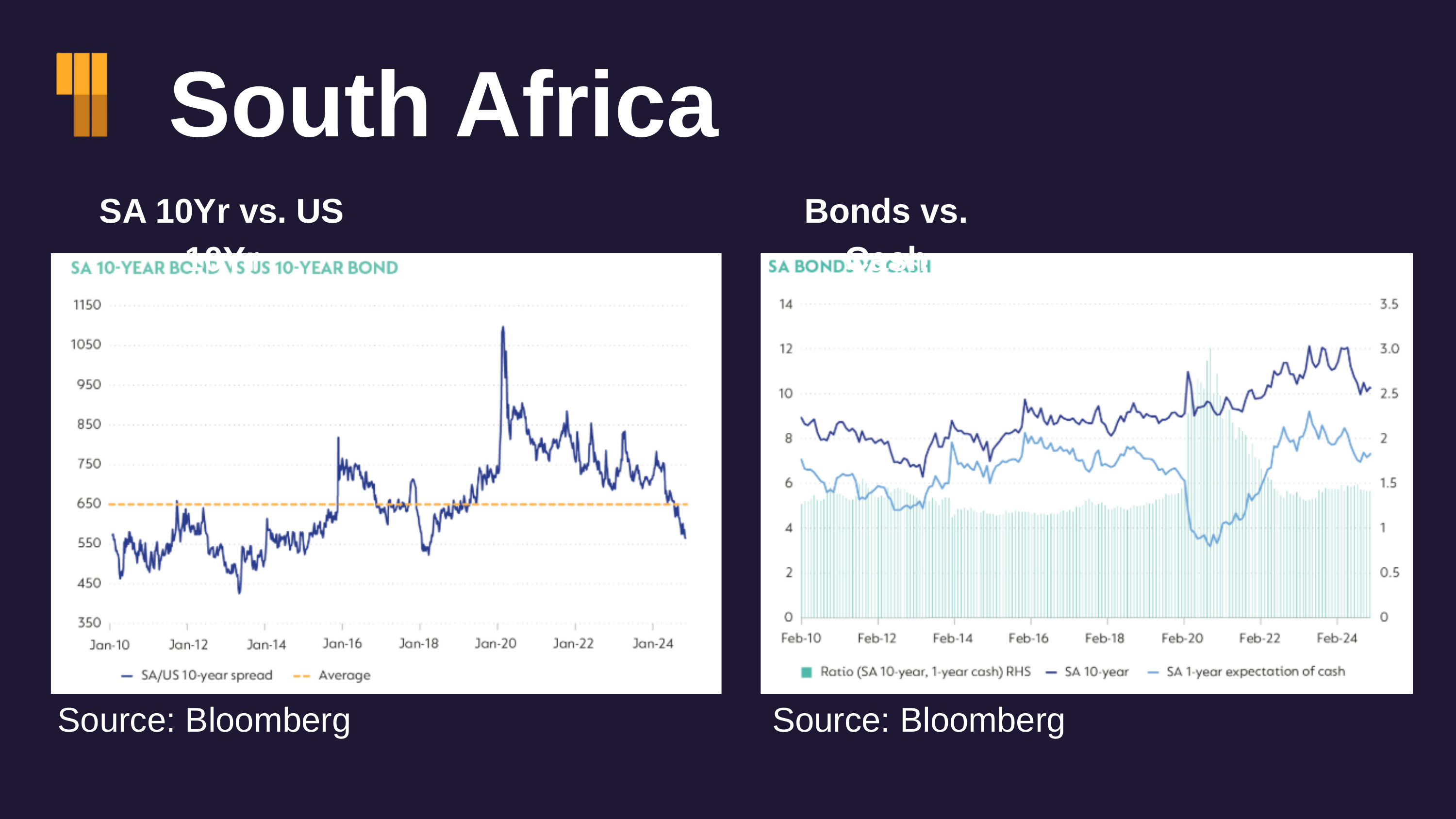

South Africa

SA 10Yr vs. US 10Yr
Bonds vs. Cash

Source: Bloomberg
Source: Bloomberg